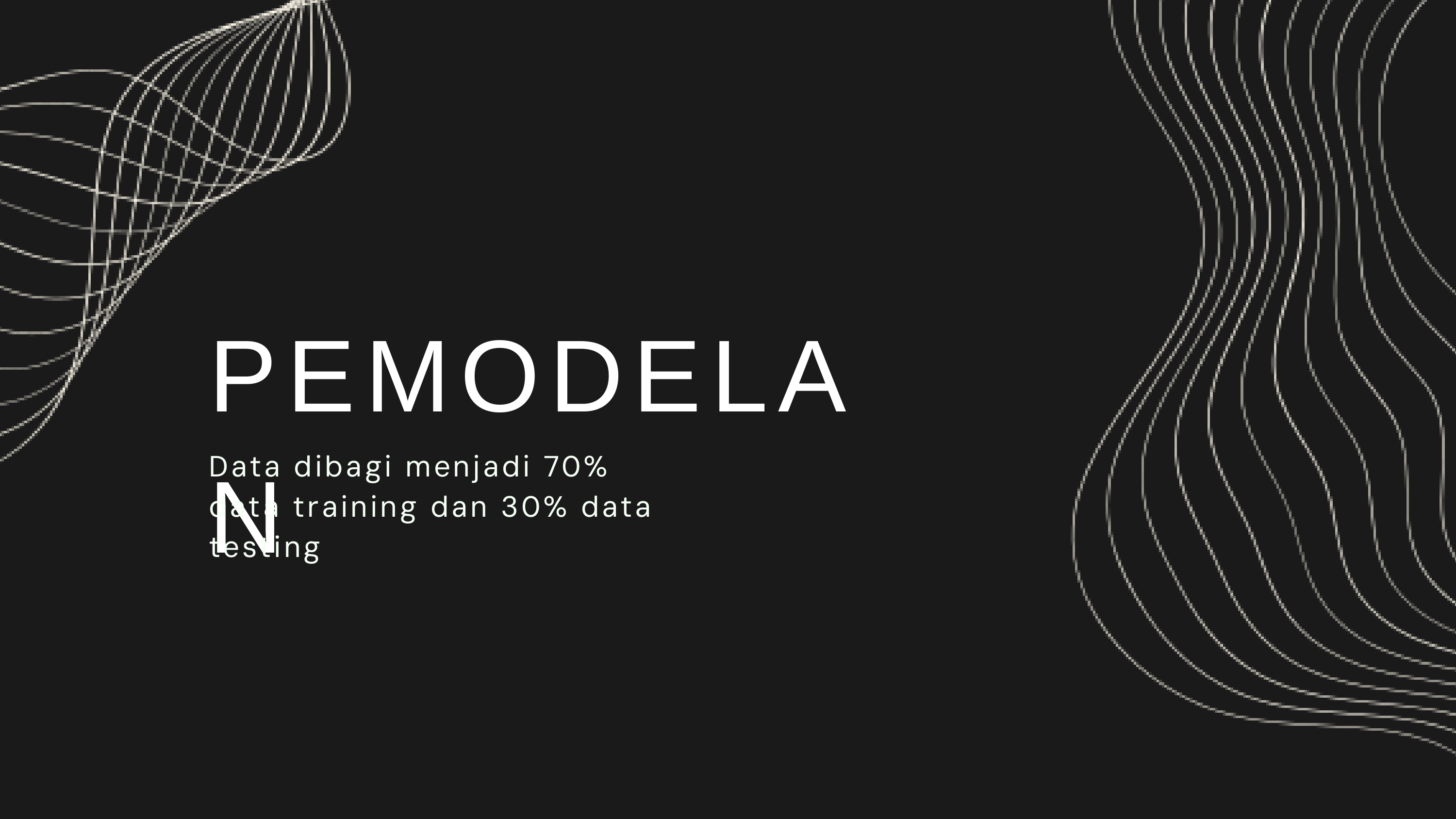

PEMODELAN
Data dibagi menjadi 70% data training dan 30% data testing